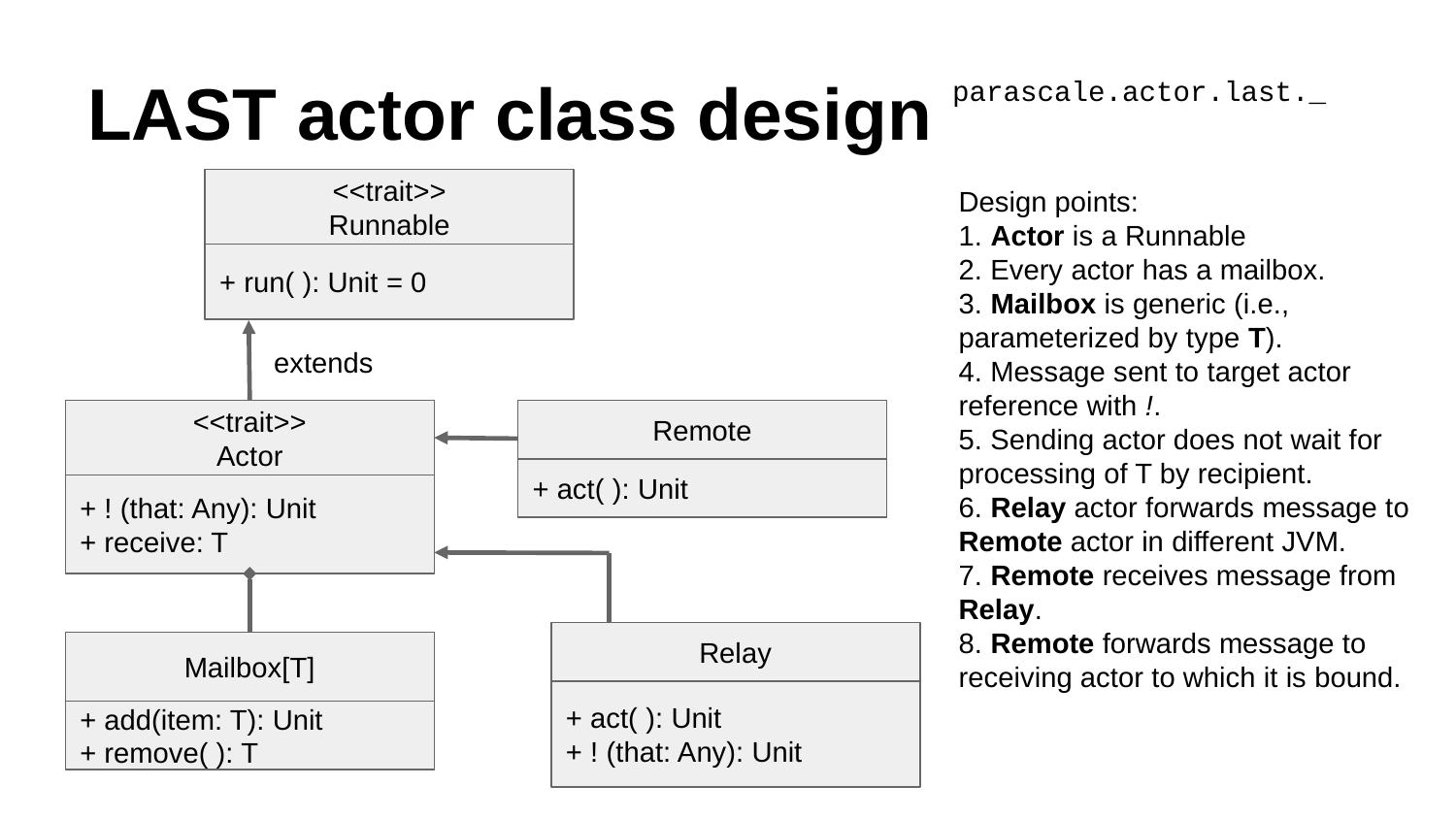

# LAST actor class design
parascale.actor.last._
<<trait>>
Runnable
+ run( ): Unit = 0
Design points:
1. Actor is a Runnable
2. Every actor has a mailbox.
3. Mailbox is generic (i.e., parameterized by type T).
4. Message sent to target actor reference with !.
5. Sending actor does not wait for processing of T by recipient.
6. Relay actor forwards message to Remote actor in different JVM.
7. Remote receives message from Relay.
8. Remote forwards message to receiving actor to which it is bound.
extends
<<trait>>
Actor
Remote
+ act( ): Unit
+ ! (that: Any): Unit
+ receive: T
Relay
Mailbox[T]
+ act( ): Unit
+ ! (that: Any): Unit
+ add(item: T): Unit
+ remove( ): T